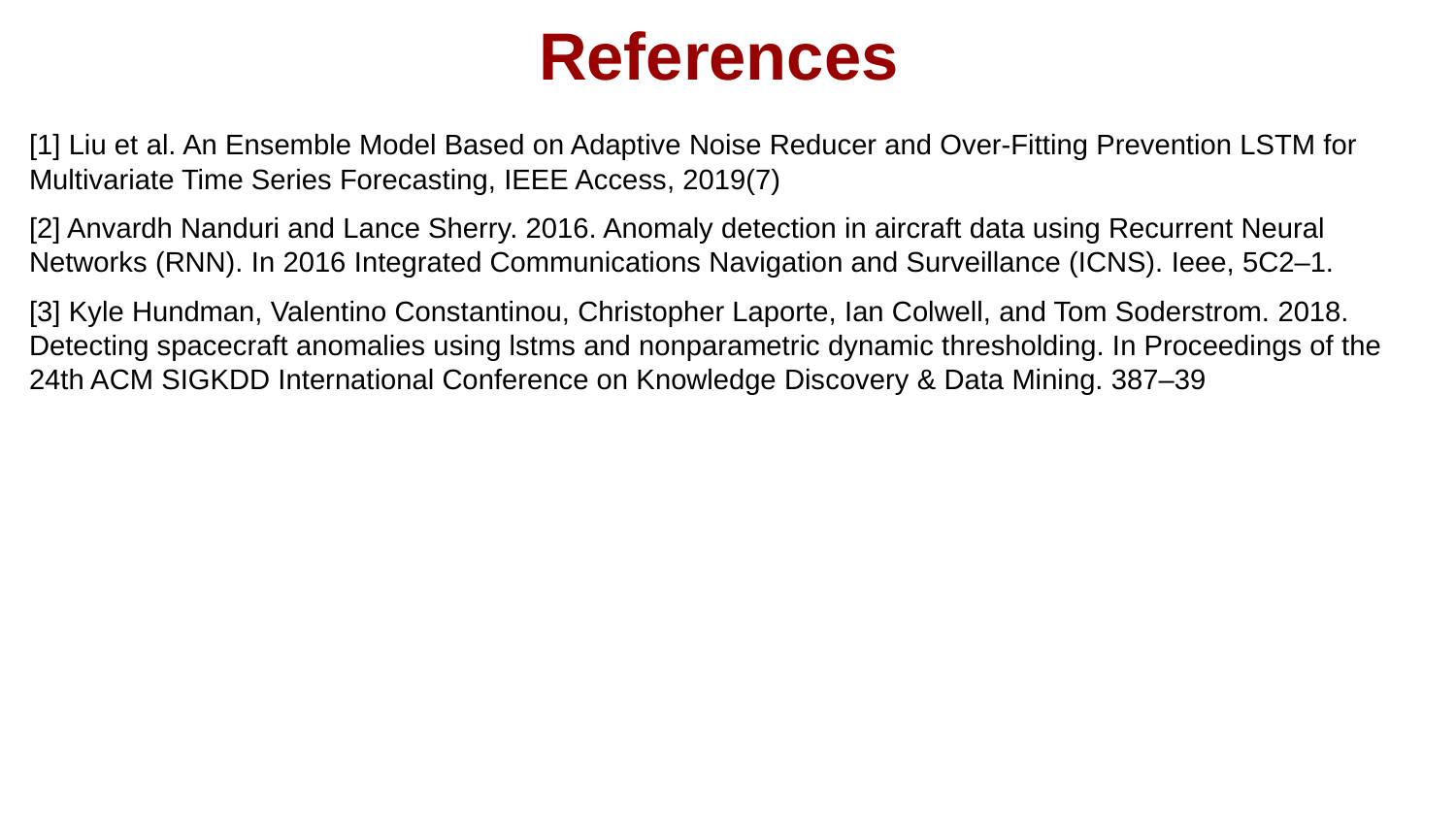

# References
[1] Liu et al. An Ensemble Model Based on Adaptive Noise Reducer and Over-Fitting Prevention LSTM for Multivariate Time Series Forecasting, IEEE Access, 2019(7)
[2] Anvardh Nanduri and Lance Sherry. 2016. Anomaly detection in aircraft data using Recurrent Neural Networks (RNN). In 2016 Integrated Communications Navigation and Surveillance (ICNS). Ieee, 5C2–1.
[3] Kyle Hundman, Valentino Constantinou, Christopher Laporte, Ian Colwell, and Tom Soderstrom. 2018. Detecting spacecraft anomalies using lstms and nonparametric dynamic thresholding. In Proceedings of the 24th ACM SIGKDD International Conference on Knowledge Discovery & Data Mining. 387–39